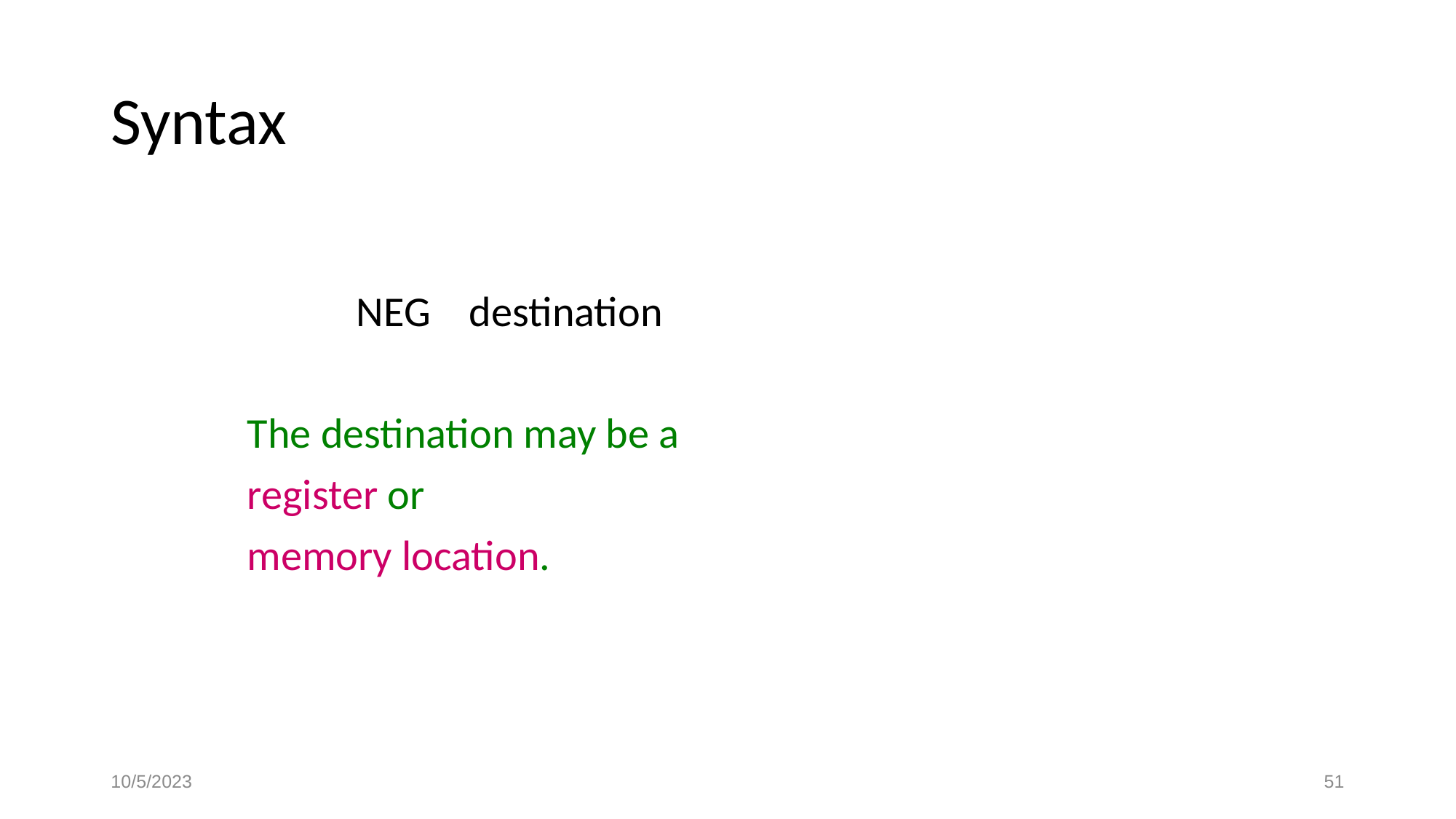

# Syntax

			NEG    destination

		The destination may be a
		register or
		memory location.
10/5/2023
51